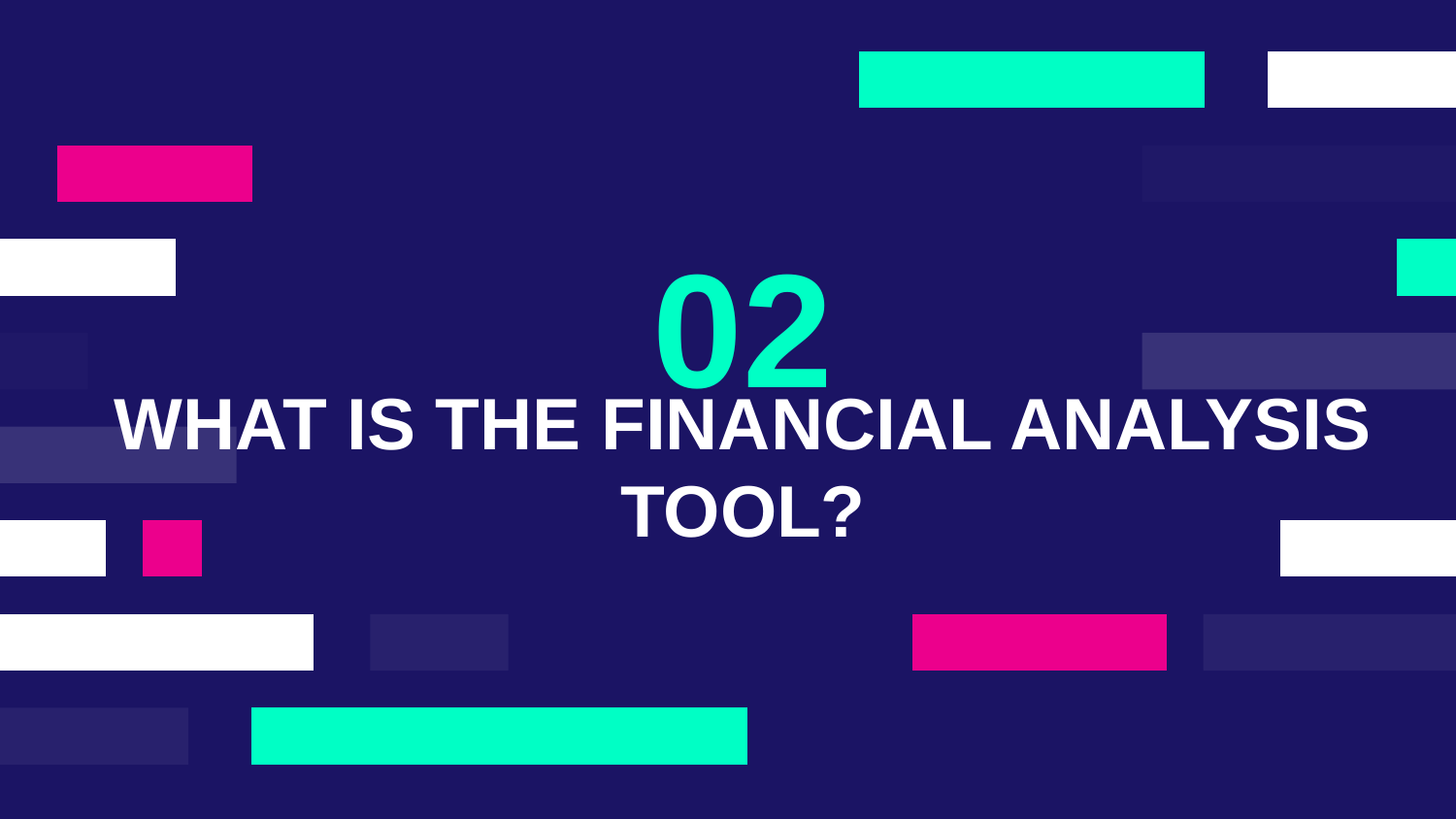

02
# WHAT IS THE FINANCIAL ANALYSIS TOOL?